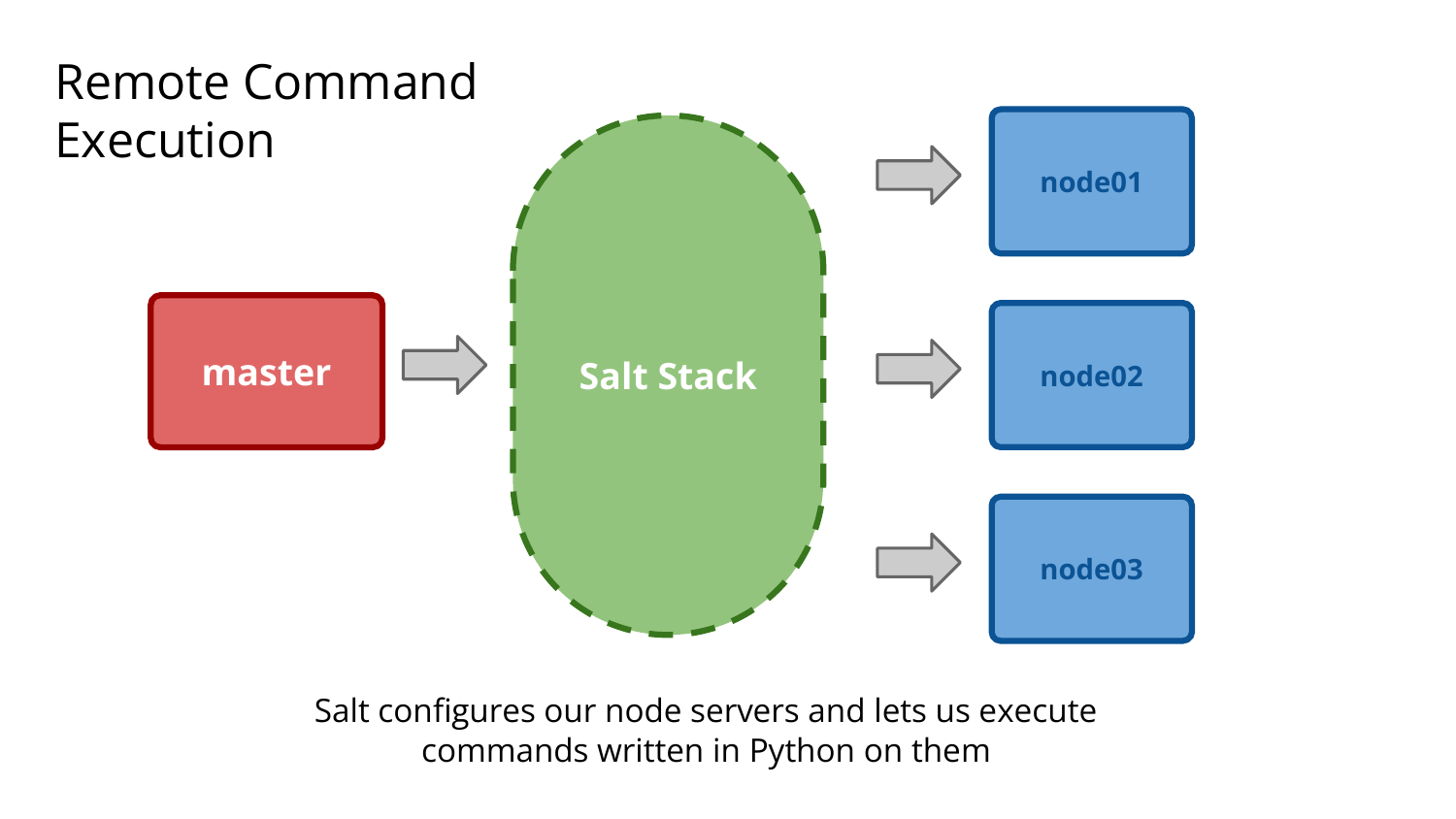

# Remote Command Execution
node01

Salt Stack
master

node02

node03

Salt configures our node servers and lets us execute commands written in Python on them